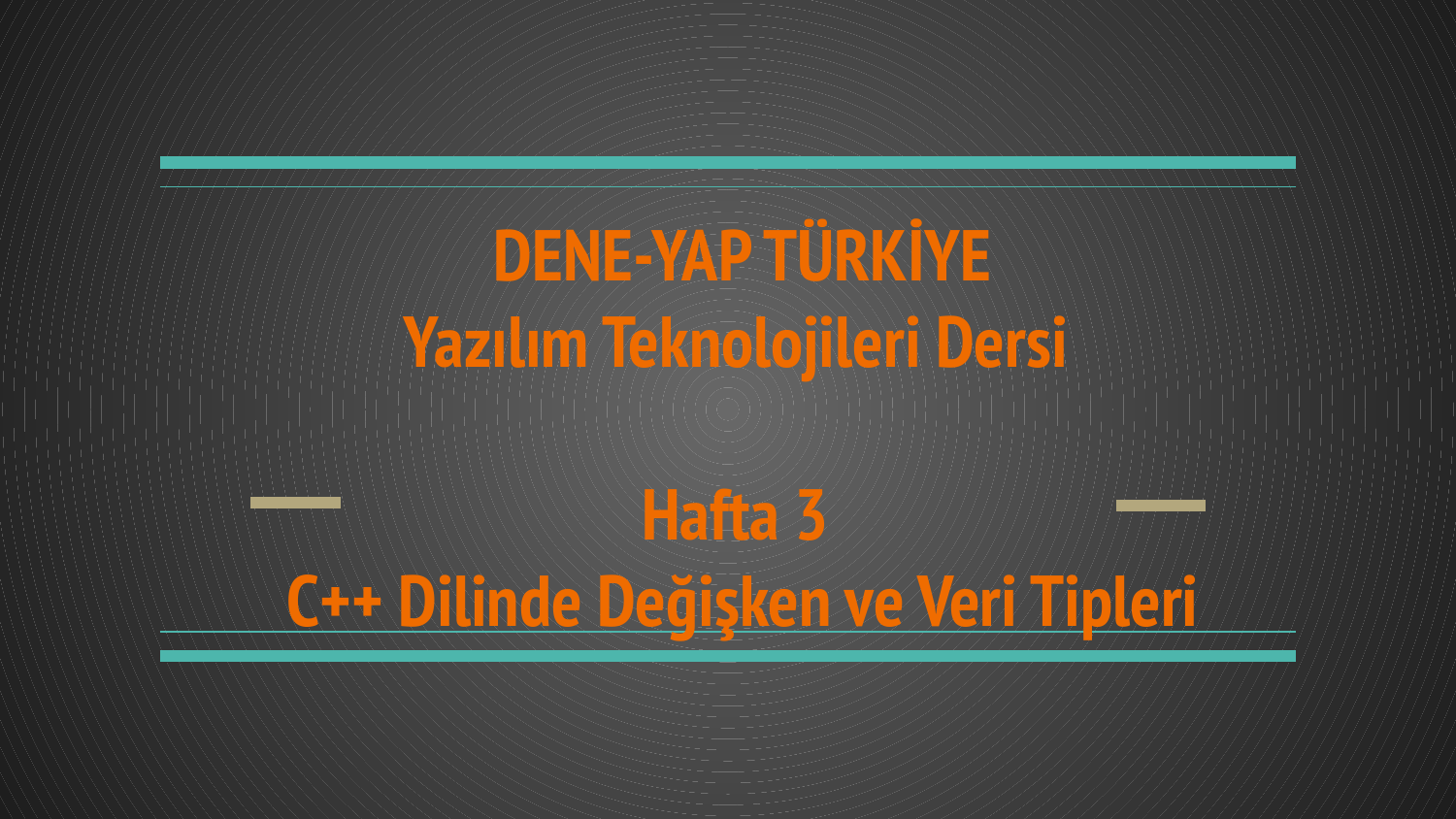

# DENE-YAP TÜRKİYE
Yazılım Teknolojileri Dersi

Hafta 3
C++ Dilinde Değişken ve Veri Tipleri